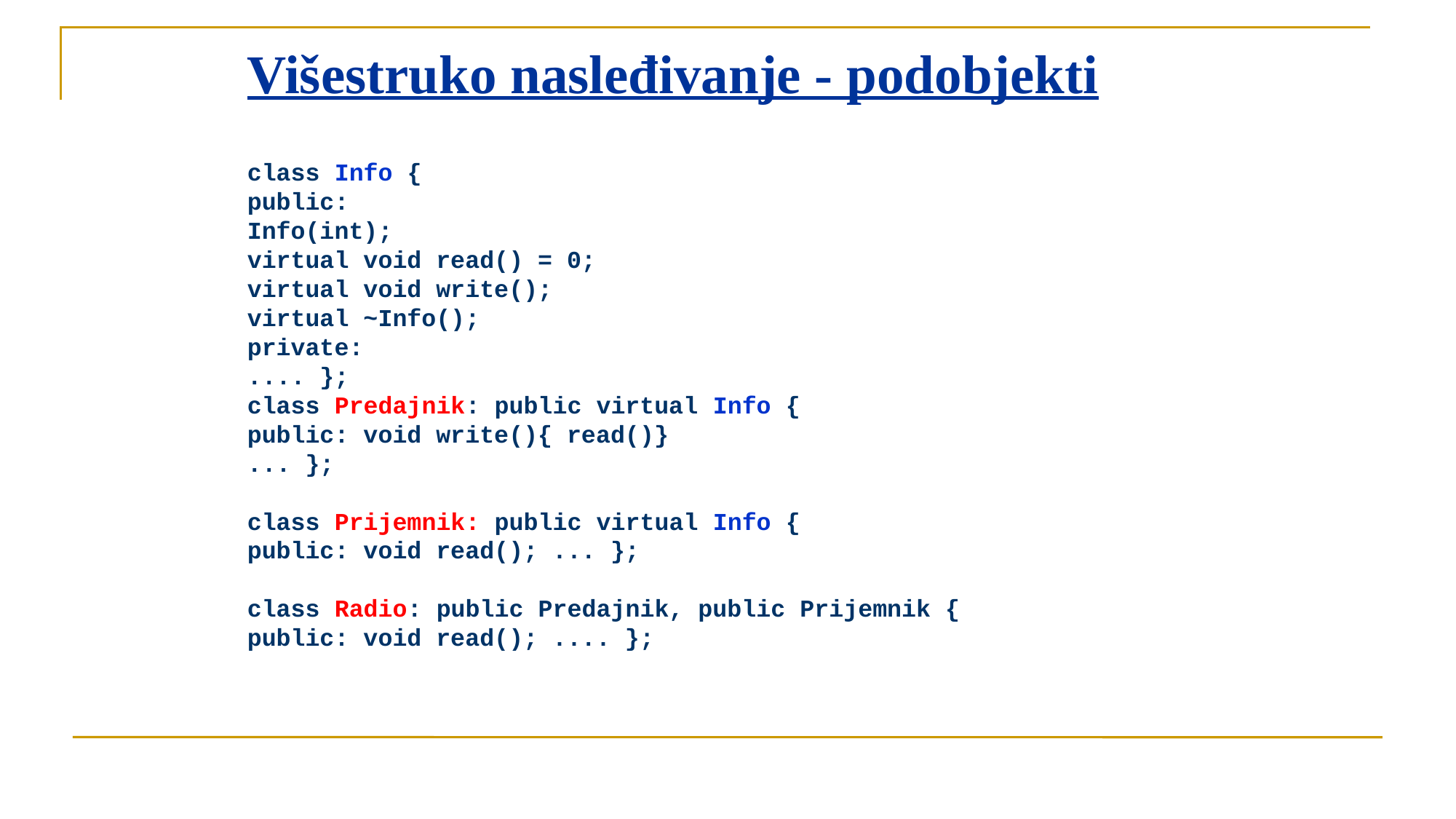

Višestruko nasleđivanje - podobjekti
class Info {
public:
Info(int);
virtual void read() = 0;
virtual void write();
virtual ~Info();
private:
.... };
class Predajnik: public virtual Info {
public: void write(){ read()}
... };

class Prijemnik: public virtual Info {
public: void read(); ... };

class Radio: public Predajnik, public Prijemnik {
public: void read(); .... };